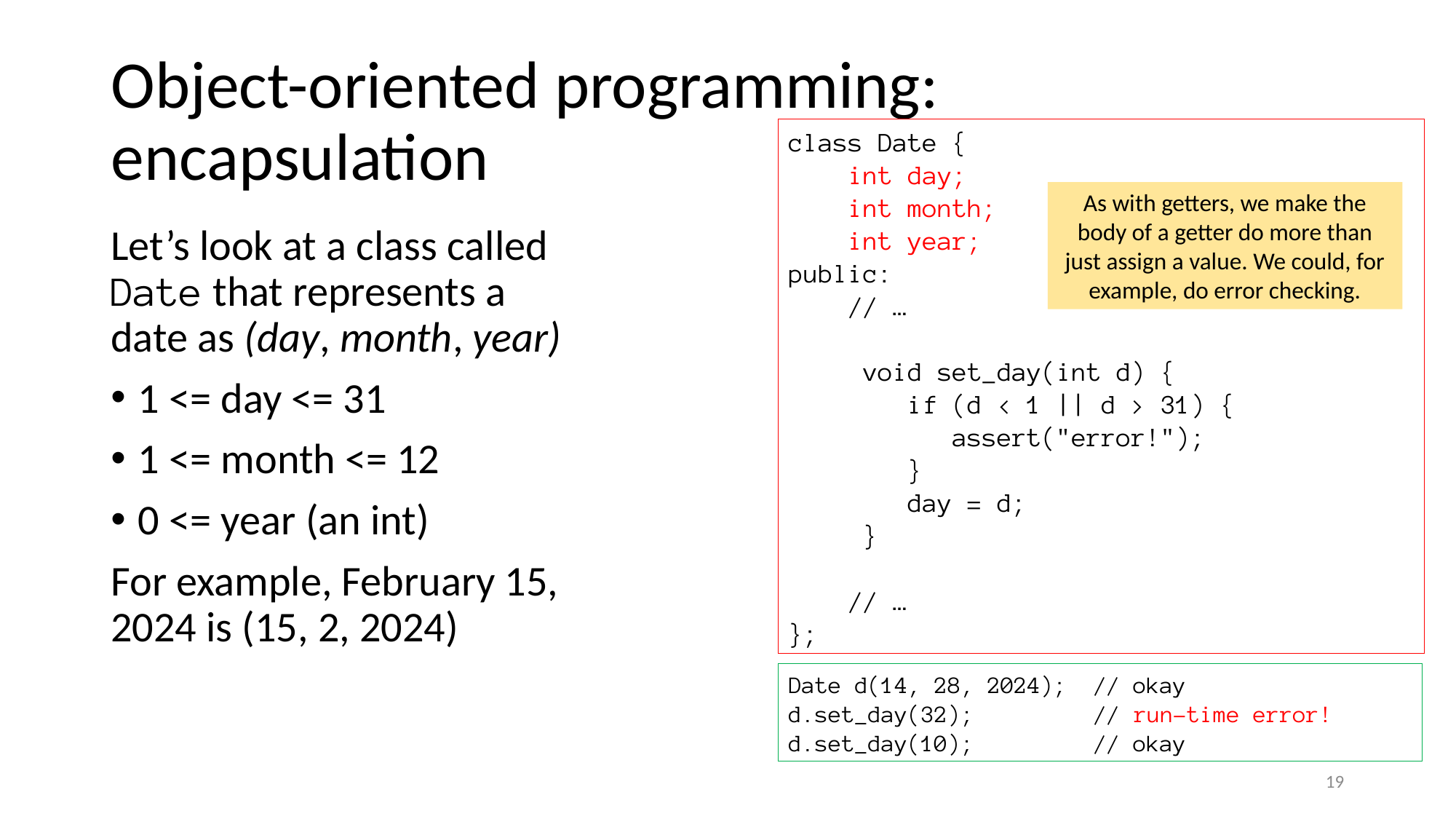

# Object-oriented programming: encapsulation
class Date {
    int day;
    int month;
    int year;
public:
    // …
     void set_day(int d) {
        if (d < 1 || d > 31) {
           assert("error!");
        }
        day = d;
     }
    // …
};
As with getters, we make the body of a getter do more than just assign a value. We could, for example, do error checking.
Let’s look at a class called Date that represents a date as (day, month, year)
1 <= day <= 31
1 <= month <= 12
0 <= year (an int)
For example, February 15, 2024 is (15, 2, 2024)
Date d(14, 28, 2024);  // okay
d.set_day(32);         // run-time error!
d.set_day(10);         // okay
19